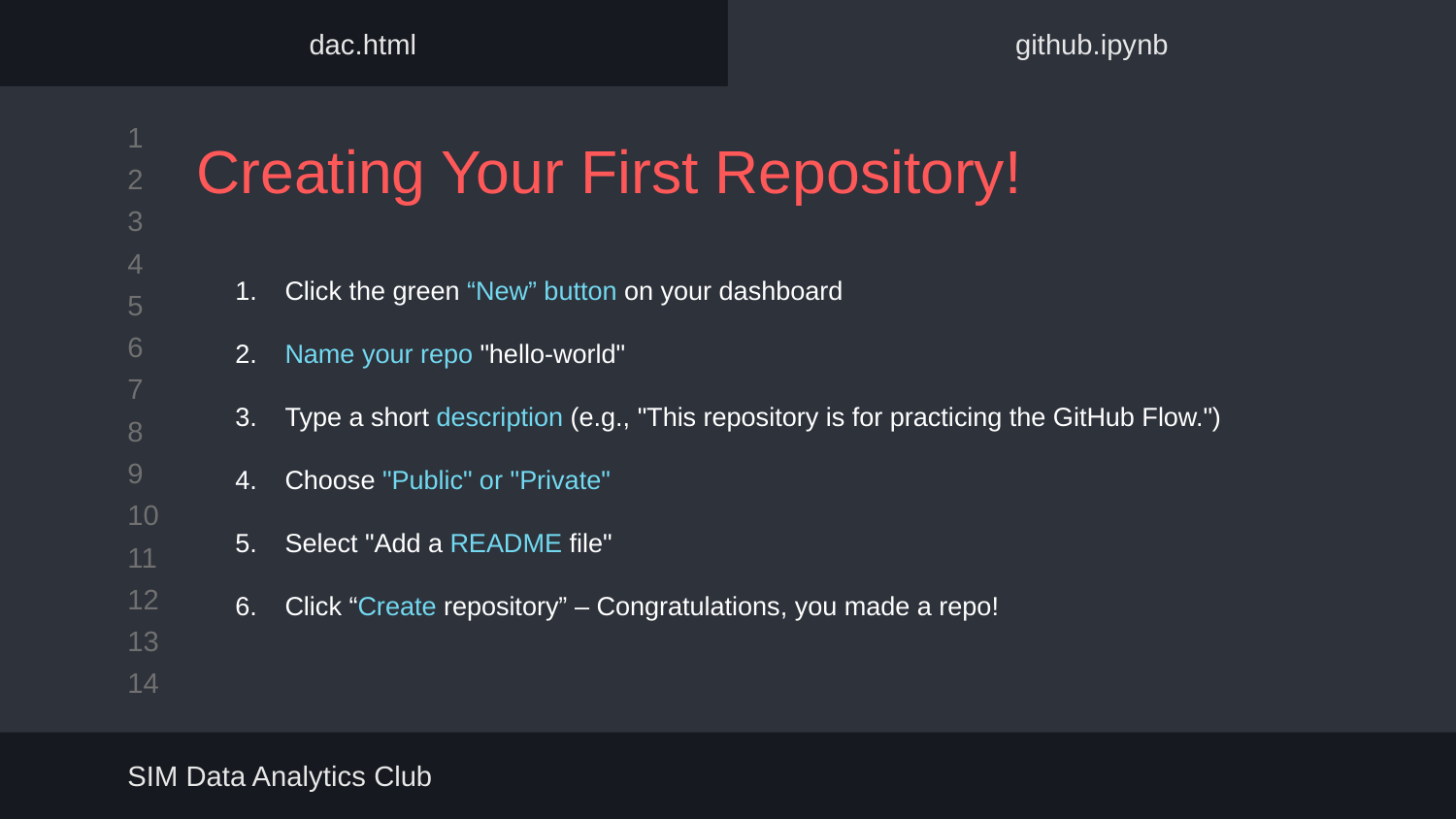

dac.html
github.ipynb
Creating Your First Repository!
Click the green “New” button on your dashboard

Name your repo "hello-world"

Type a short description (e.g., "This repository is for practicing the GitHub Flow.")

Choose "Public" or "Private"

Select "Add a README file"

Click “Create repository” – Congratulations, you made a repo!
SIM Data Analytics Club